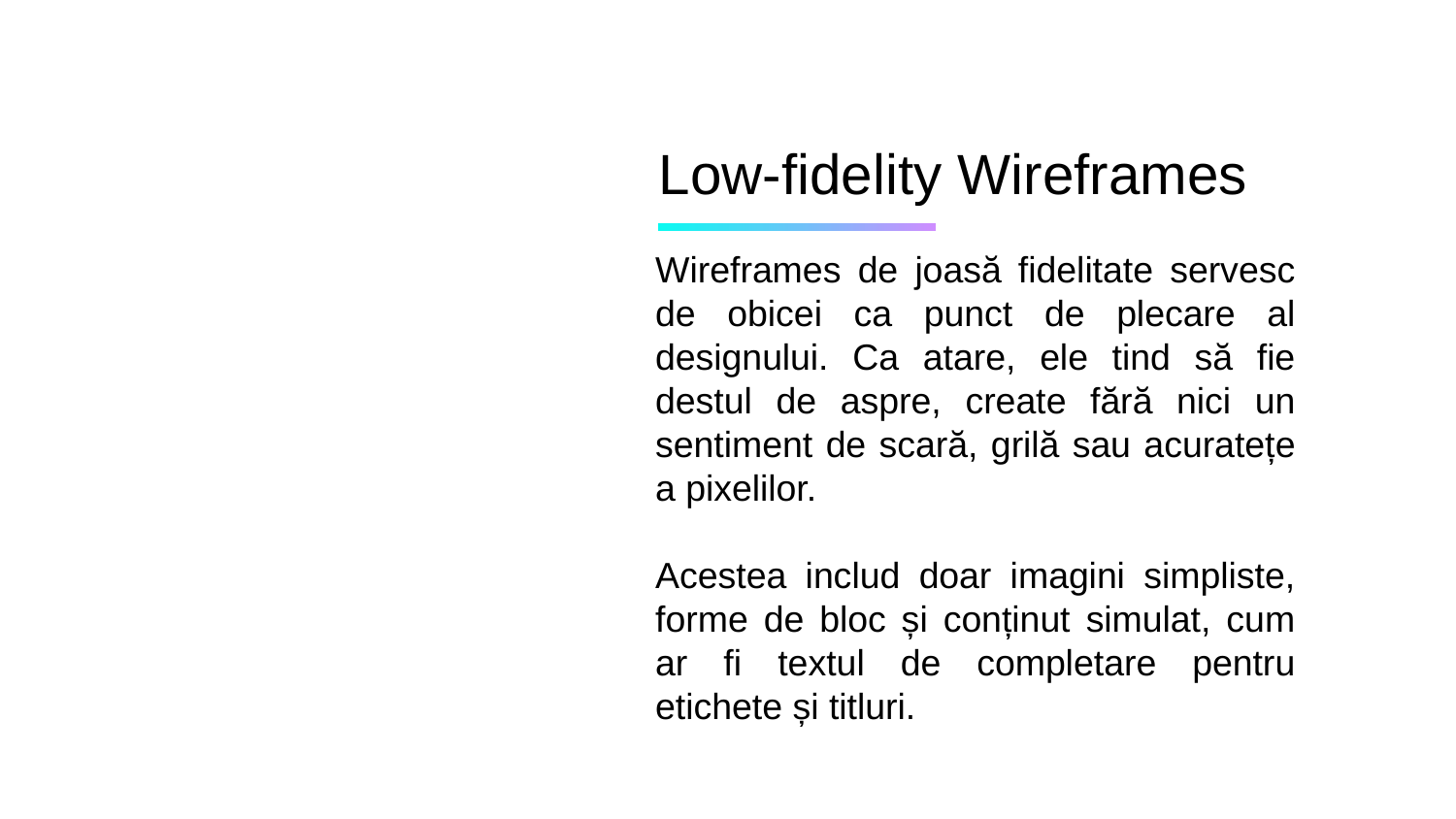

# Low-fidelity Wireframes

Wireframes de joasă fidelitate servesc de obicei ca punct de plecare al designului. Ca atare, ele tind să fie destul de aspre, create fără nici un sentiment de scară, grilă sau acuratețe a pixelilor.

Acestea includ doar imagini simpliste, forme de bloc și conținut simulat, cum ar fi textul de completare pentru etichete și titluri.